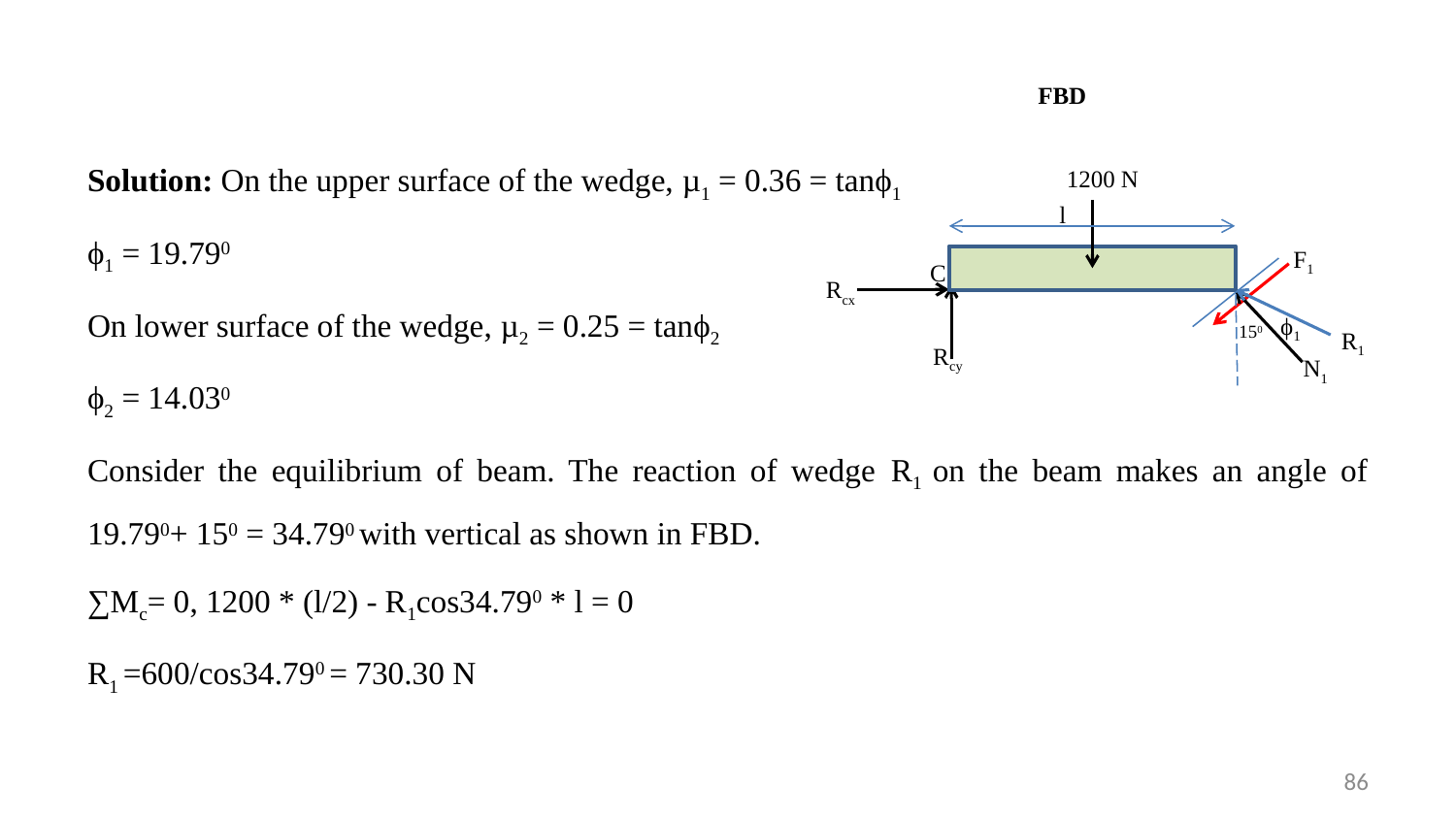

FBD
Solution: On the upper surface of the wedge, µ1 = 0.36 = tanϕ1
ϕ1 = 19.790
On lower surface of the wedge, µ2 = 0.25 = tanϕ2
ϕ2 = 14.030
Consider the equilibrium of beam. The reaction of wedge R1 on the beam makes an angle of 19.790+ 150 = 34.790 with vertical as shown in FBD.
∑Mc= 0, 1200 * (l/2) - R1cos34.790 * l = 0
R1 =600/cos34.790 = 730.30 N
1200 N
l
F1

C
Rcx
ϕ1
150
R1
Rcy
N1
86